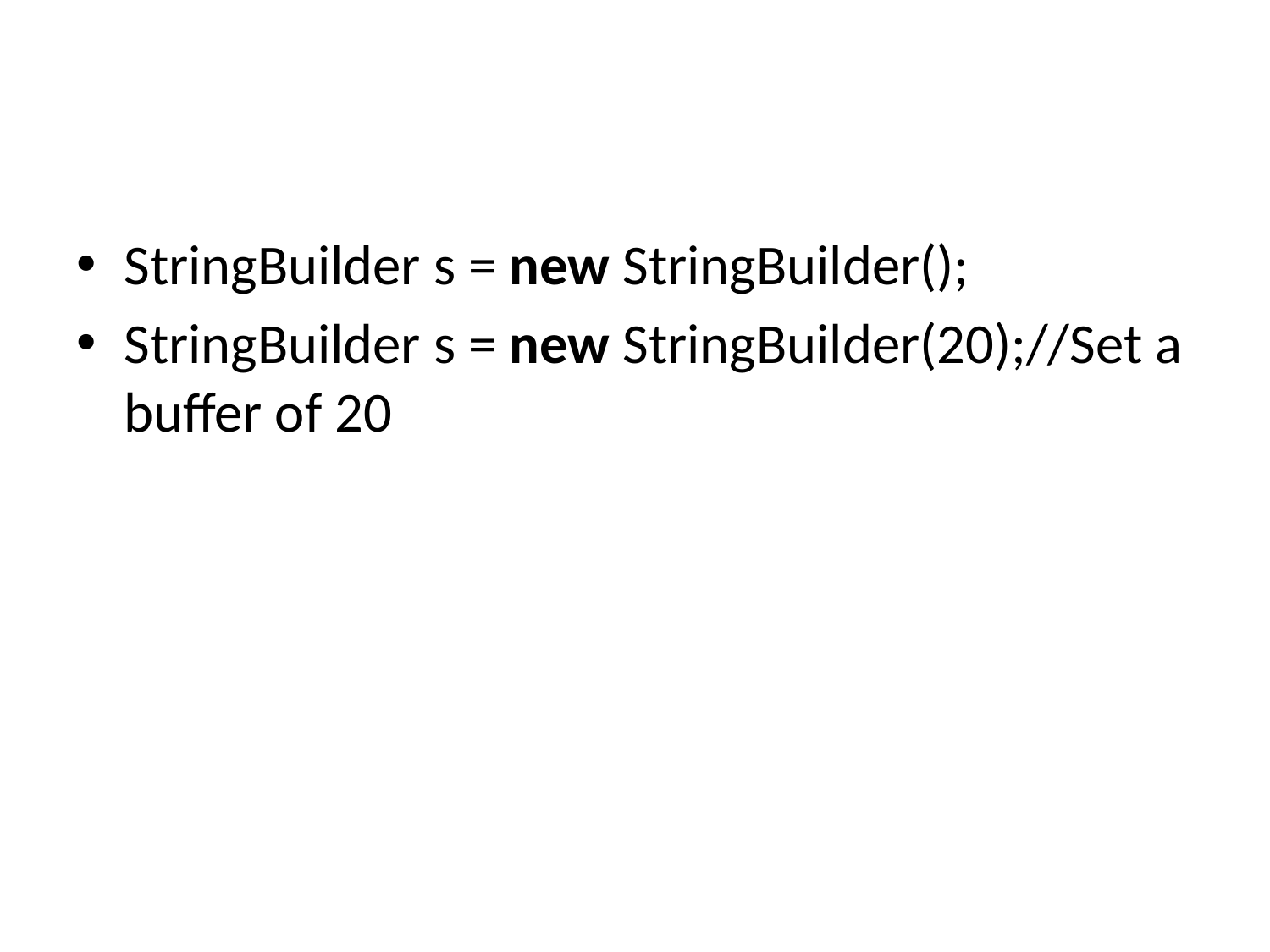

#
StringBuilder s = new StringBuilder();
StringBuilder s = new StringBuilder(20);//Set a buffer of 20